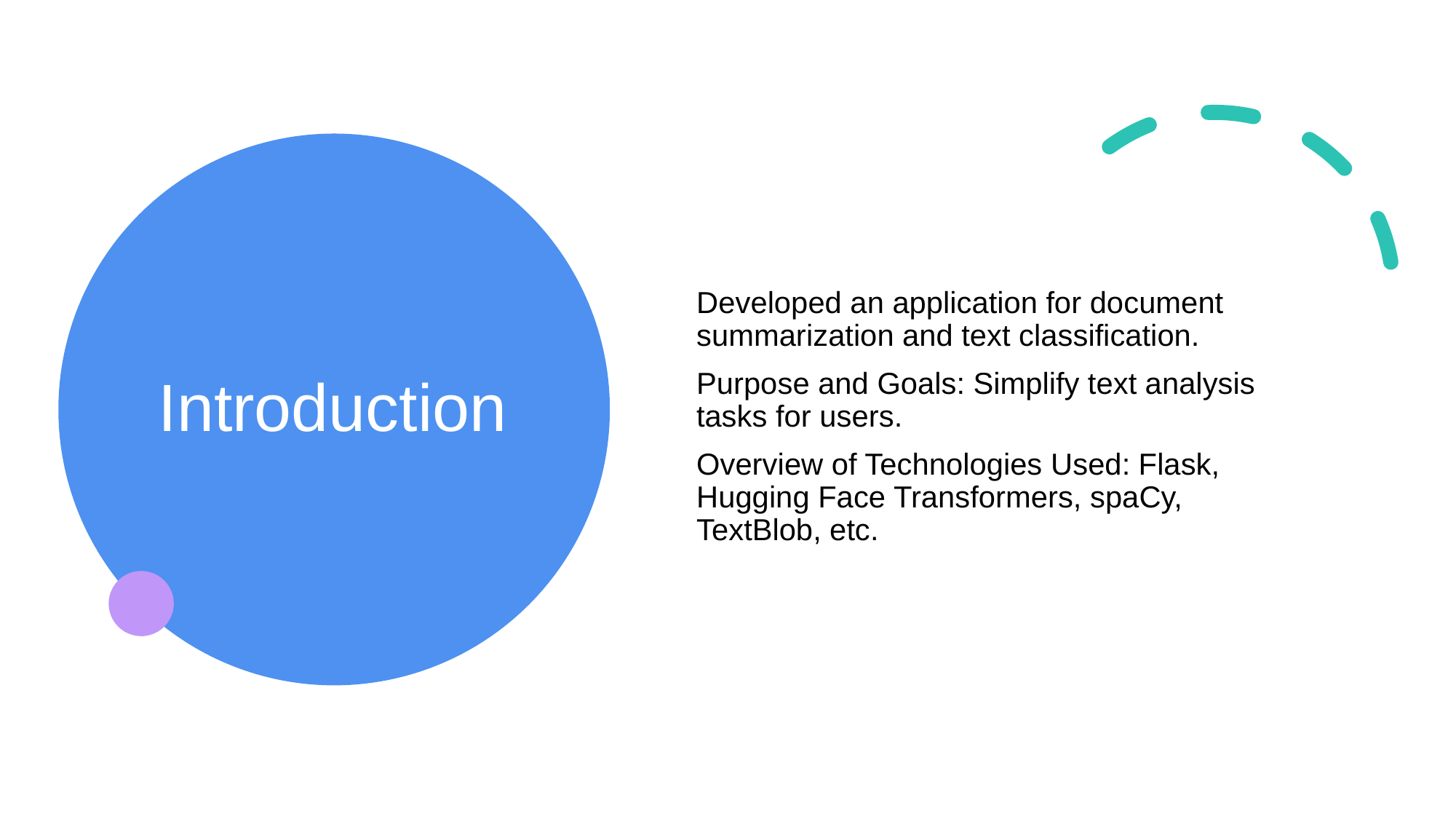

# Introduction
Developed an application for document summarization and text classification.
Purpose and Goals: Simplify text analysis tasks for users.
Overview of Technologies Used: Flask, Hugging Face Transformers, spaCy, TextBlob, etc.